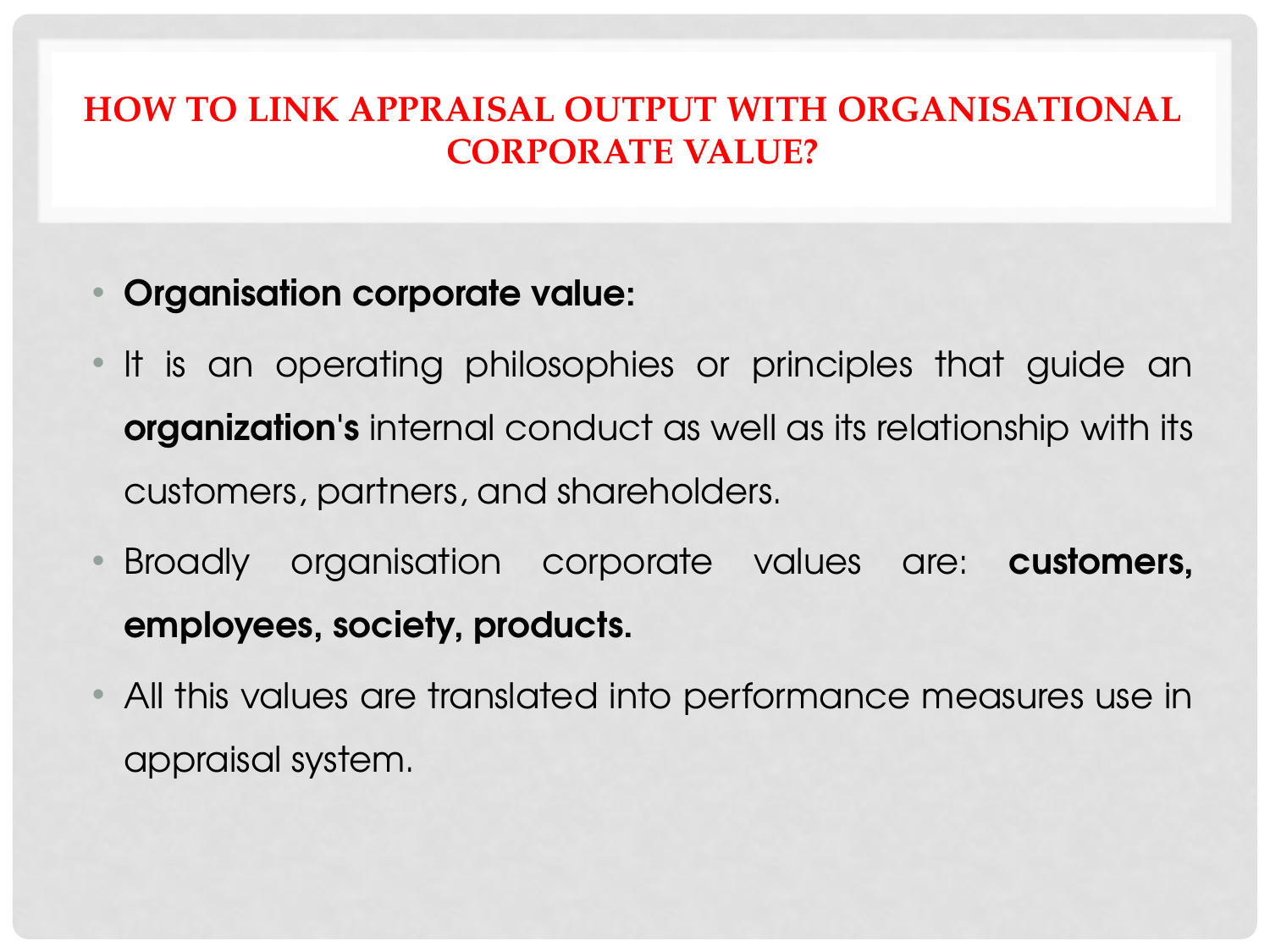

# How to link appraisal output with organisational corporate value?
Organisation corporate value:
It is an operating philosophies or principles that guide an organization's internal conduct as well as its relationship with its customers, partners, and shareholders.
Broadly organisation corporate values are: customers, employees, society, products.
All this values are translated into performance measures use in appraisal system.